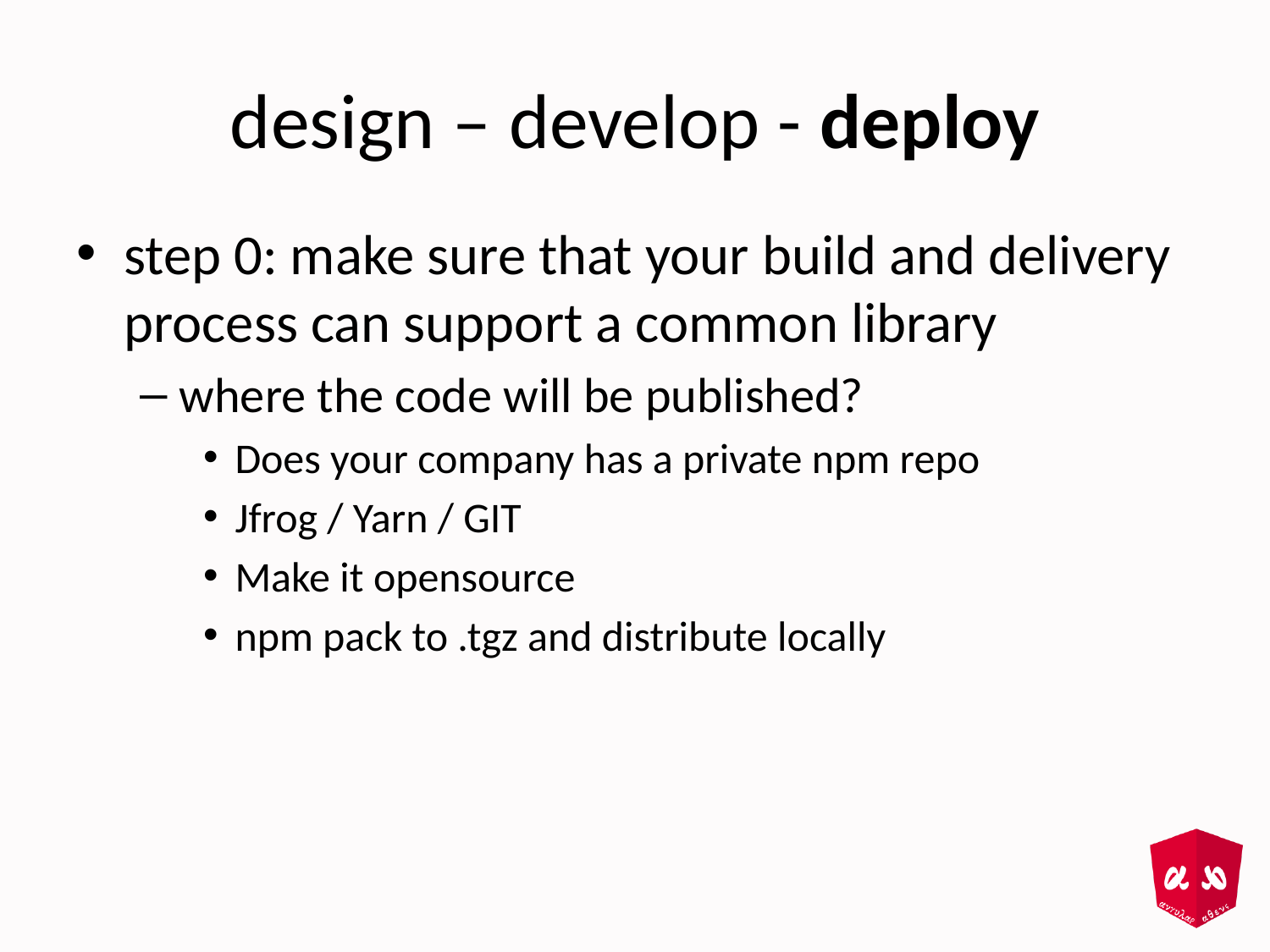

# design – develop - deploy
step 0: make sure that your build and delivery process can support a common library
where the code will be published?
Does your company has a private npm repo
Jfrog / Yarn / GIT
Make it opensource
npm pack to .tgz and distribute locally